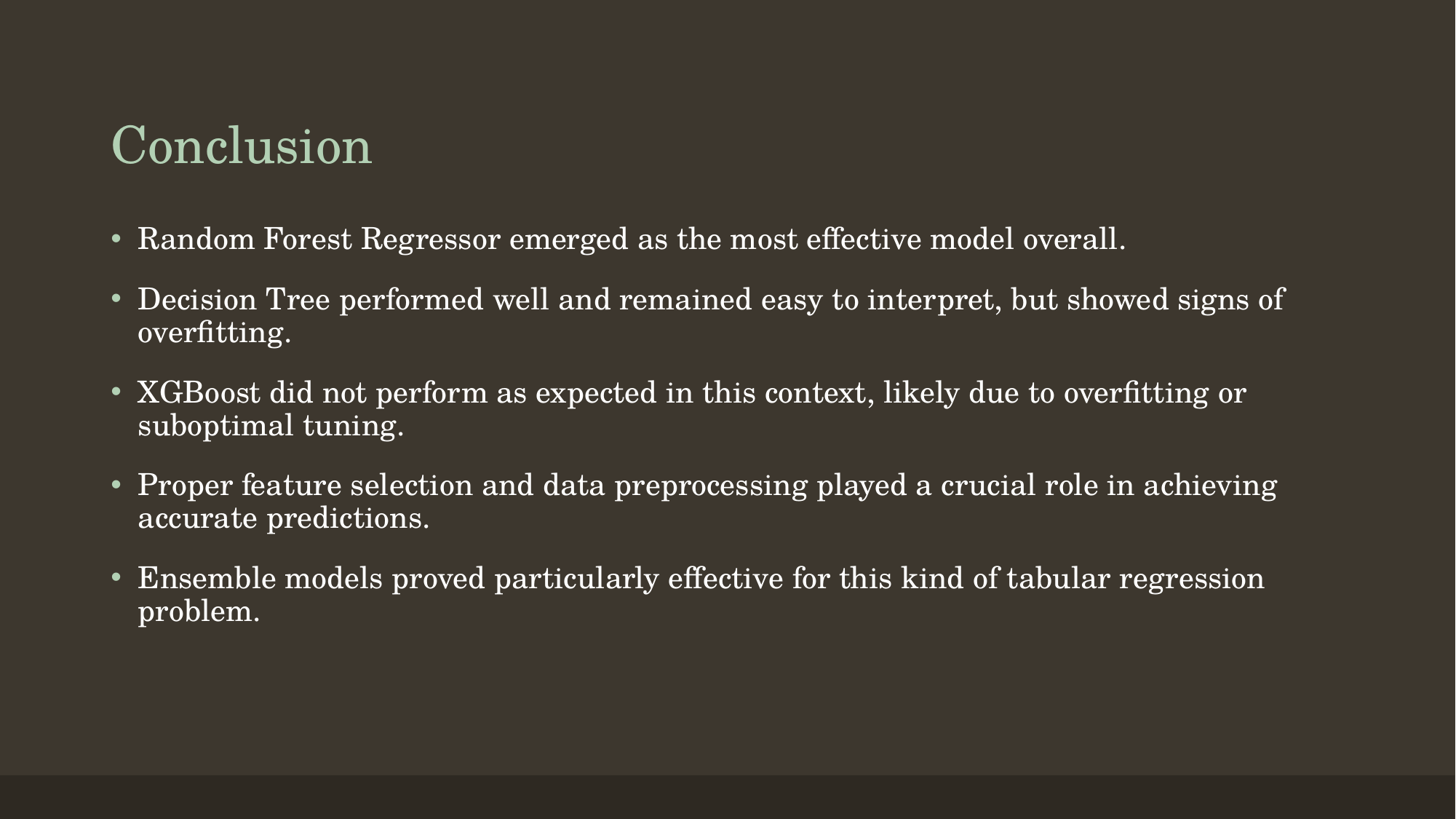

# Conclusion
Random Forest Regressor emerged as the most effective model overall.
Decision Tree performed well and remained easy to interpret, but showed signs of overfitting.
XGBoost did not perform as expected in this context, likely due to overfitting or suboptimal tuning.
Proper feature selection and data preprocessing played a crucial role in achieving accurate predictions.
Ensemble models proved particularly effective for this kind of tabular regression problem.